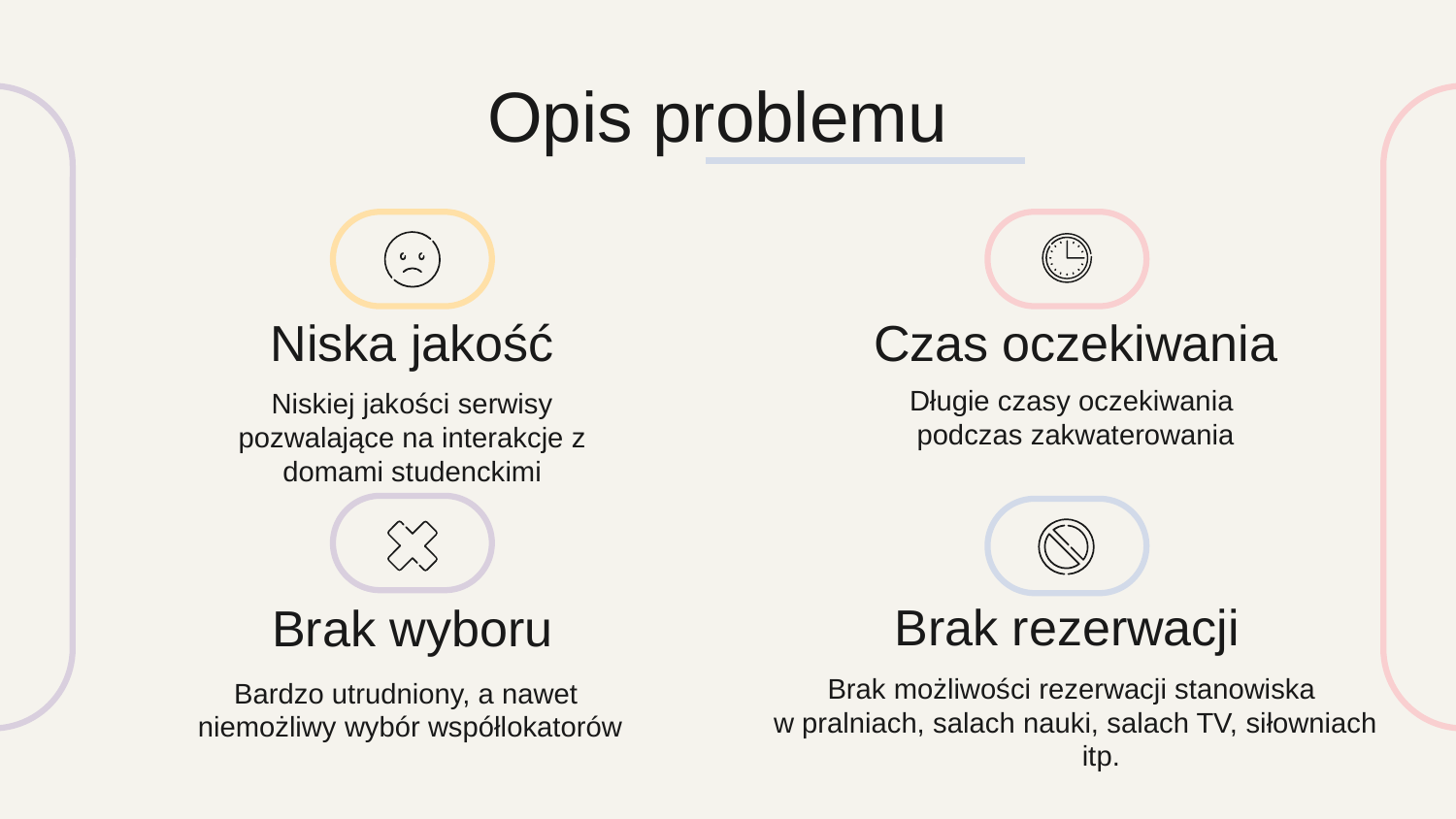

Opis problemu

Czas oczekiwania
# Niska jakość
Długie czasy oczekiwania
podczas zakwaterowania
Niskiej jakości serwisy pozwalające na interakcje z domami studenckimi

Brak rezerwacji
Brak wyboru
Brak możliwości rezerwacji stanowiska
w pralniach, salach nauki, salach TV, siłowniach itp.
Bardzo utrudniony, a nawet
niemożliwy wybór współlokatorów